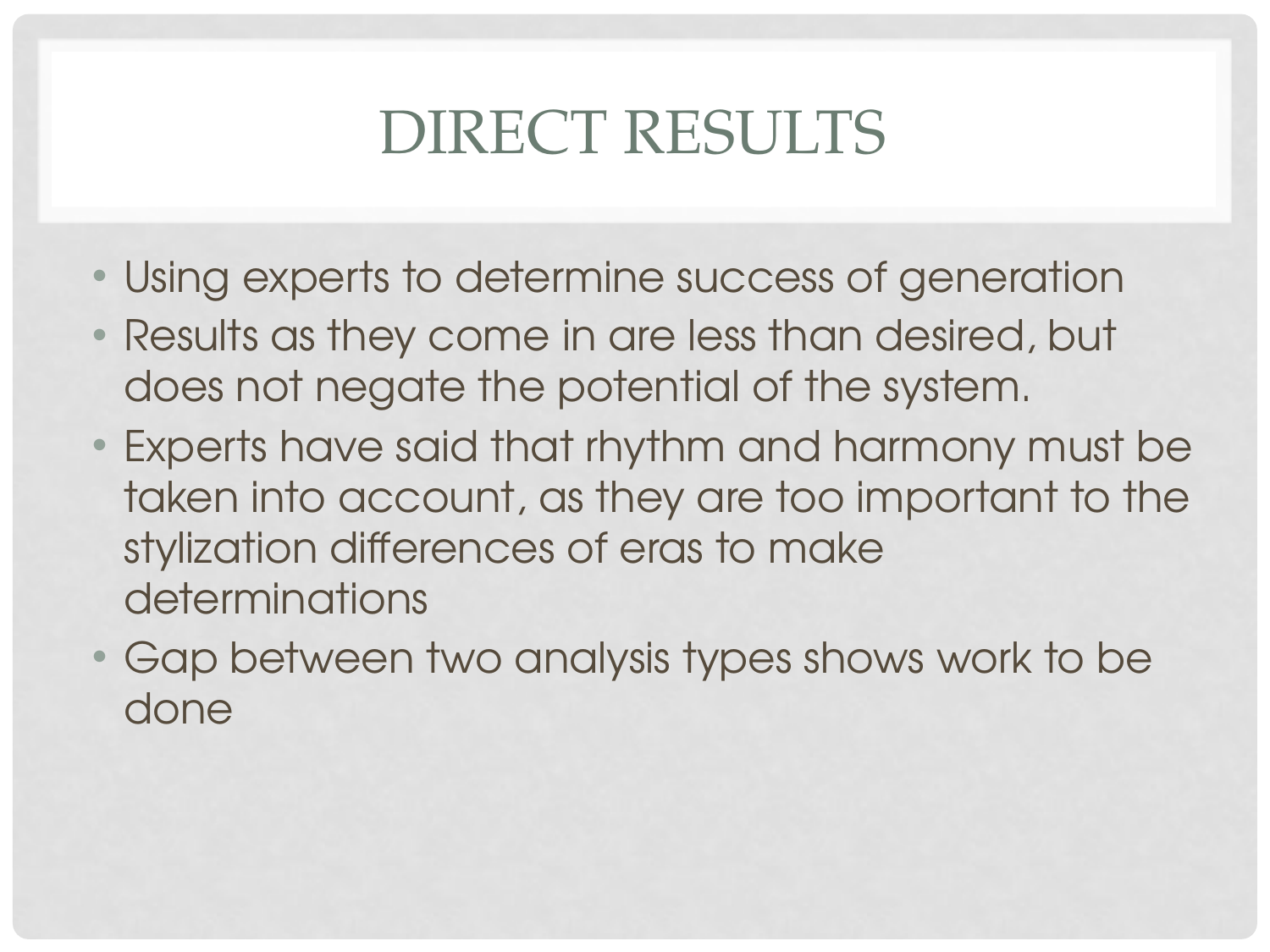

# Direct results
Using experts to determine success of generation
Results as they come in are less than desired, but does not negate the potential of the system.
Experts have said that rhythm and harmony must be taken into account, as they are too important to the stylization differences of eras to make determinations
Gap between two analysis types shows work to be done